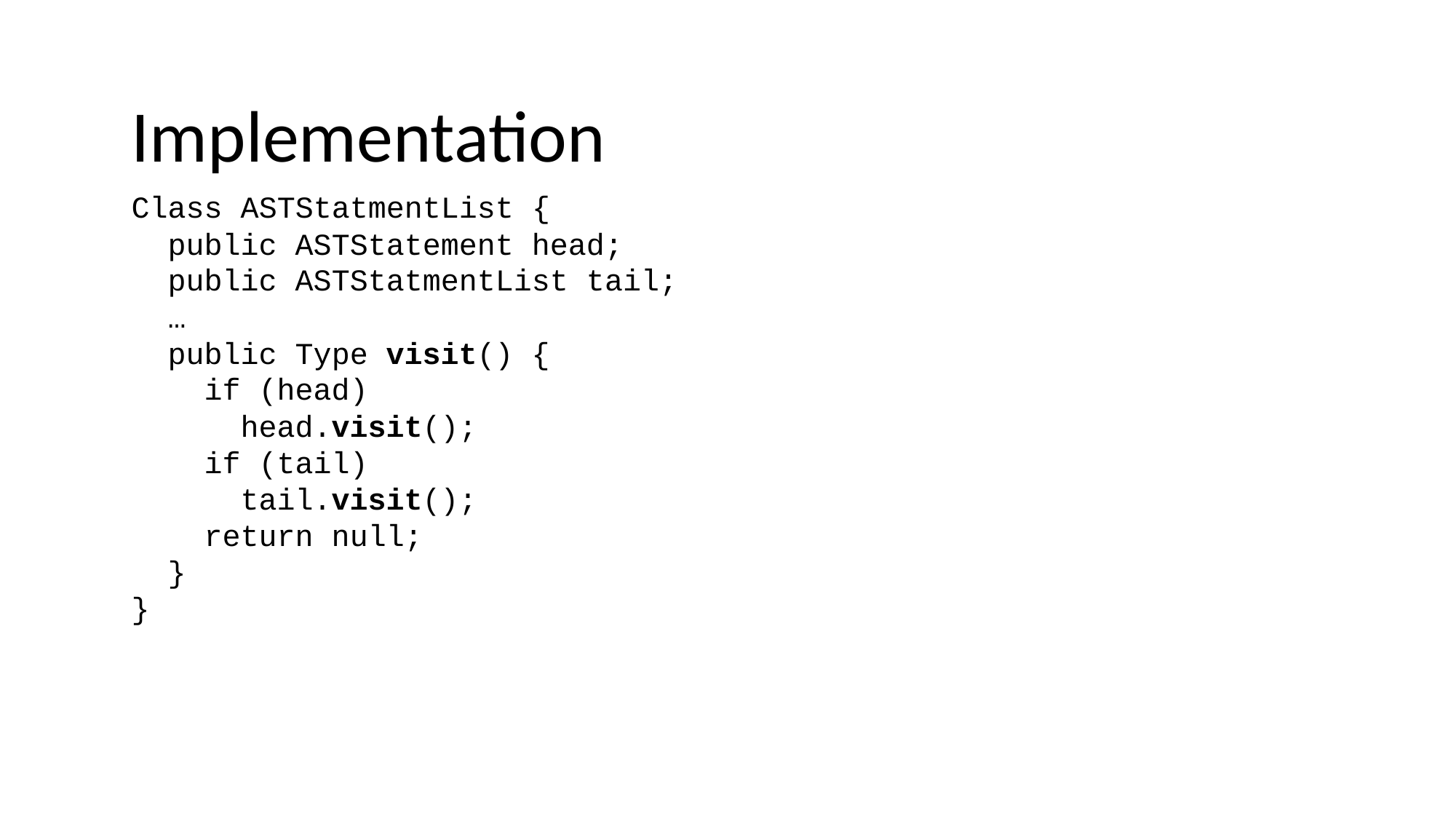

Implementation
Class ASTStatmentList {
  public ASTStatement head;
  public ASTStatmentList tail;
  …
  public Type visit() {
    if (head)
      head.visit();
    if (tail)
      tail.visit();
    return null;
  }
}